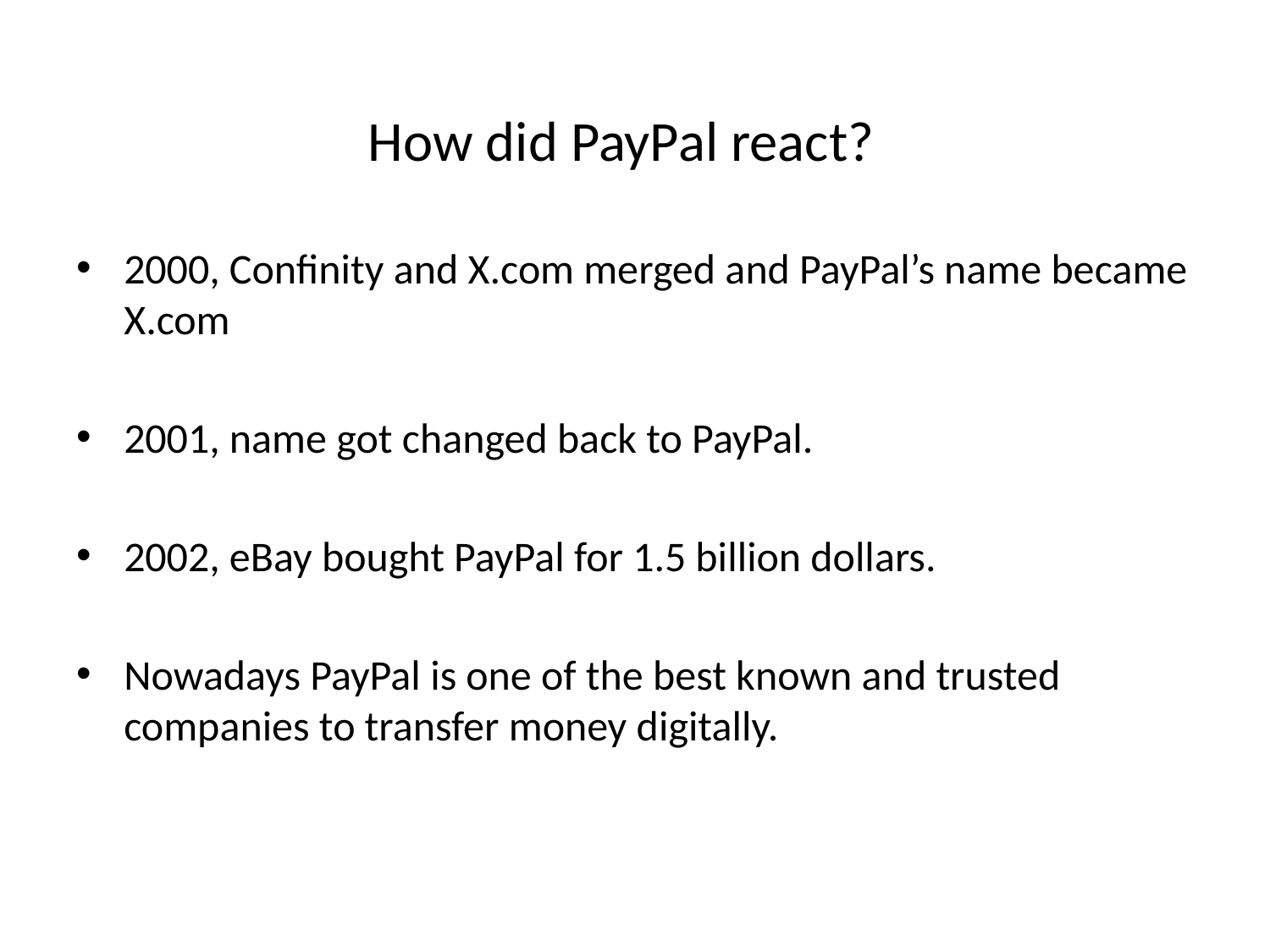

How did PayPal react?
2000, Confinity and X.com merged and PayPal’s name became X.com

2001, name got changed back to PayPal.

2002, eBay bought PayPal for 1.5 billion dollars.

Nowadays PayPal is one of the best known and trusted companies to transfer money digitally.